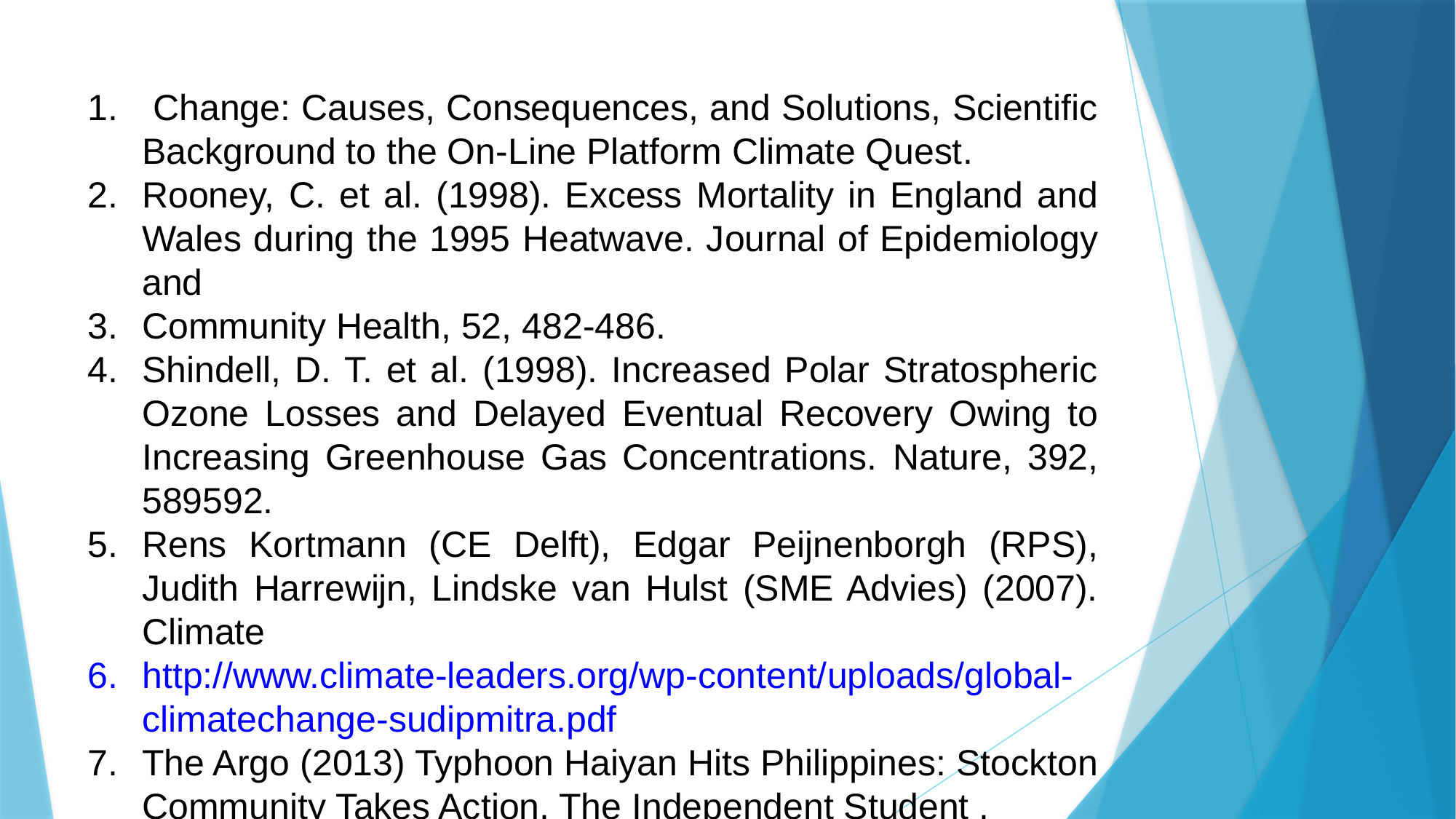

Change: Causes, Consequences, and Solutions, Scientific Background to the On-Line Platform Climate Quest.
Rooney, C. et al. (1998). Excess Mortality in England and Wales during the 1995 Heatwave. Journal of Epidemiology and
Community Health, 52, 482-486.
Shindell, D. T. et al. (1998). Increased Polar Stratospheric Ozone Losses and Delayed Eventual Recovery Owing to Increasing Greenhouse Gas Concentrations. Nature, 392, 589592.
Rens Kortmann (CE Delft), Edgar Peijnenborgh (RPS), Judith Harrewijn, Lindske van Hulst (SME Advies) (2007). Climate
http://www.climate-leaders.org/wp-content/uploads/global-climatechange-sudipmitra.pdf
The Argo (2013) Typhoon Haiyan Hits Philippines: Stockton Community Takes Action, The Independent Student .